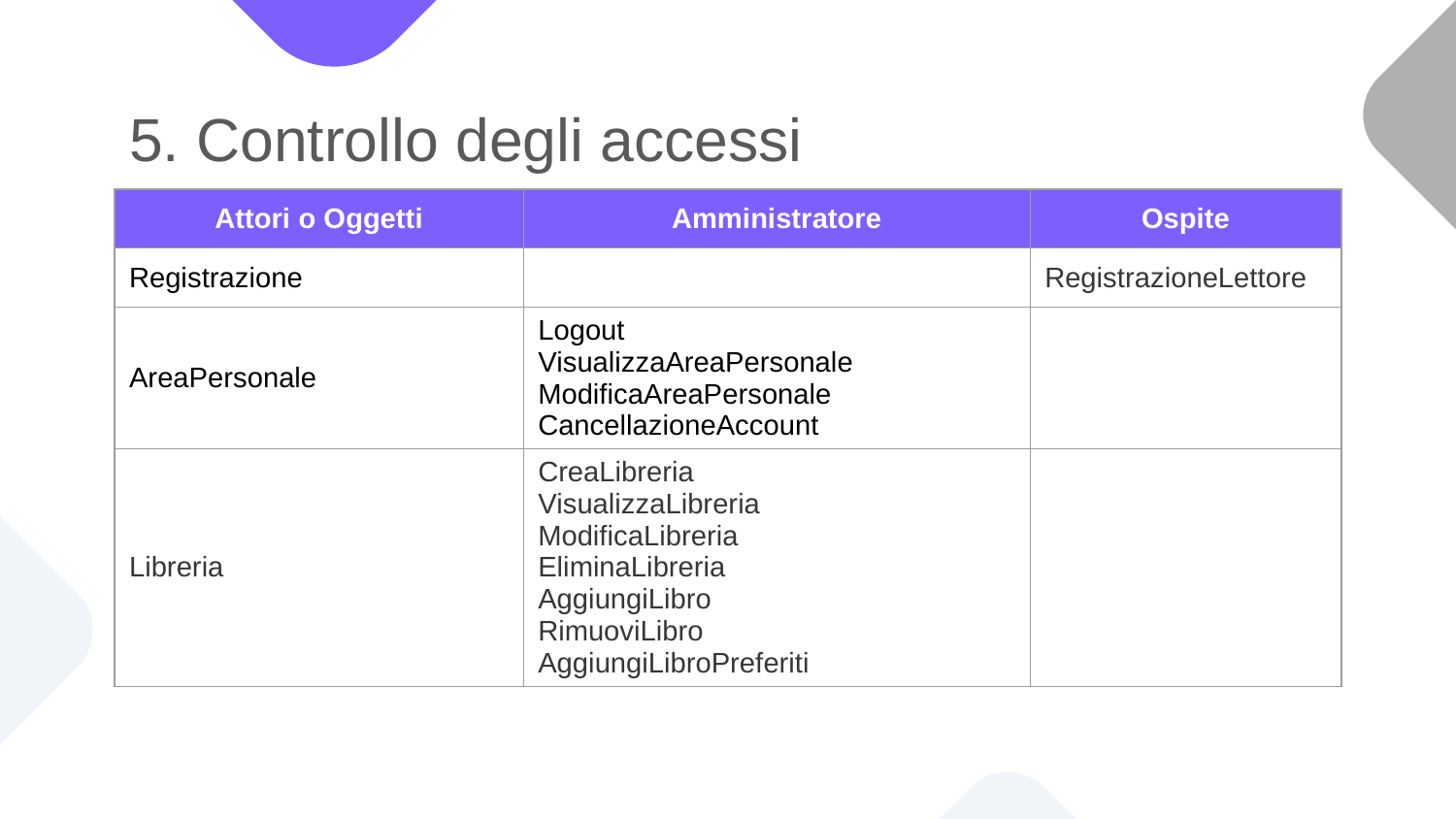

# 5. Controllo degli accessi
| Attori o Oggetti | Amministratore | Ospite |
| --- | --- | --- |
| Registrazione |  | RegistrazioneLettore |
| AreaPersonale | Logout VisualizzaAreaPersonale ModificaAreaPersonale CancellazioneAccount |  |
| Libreria | CreaLibreria VisualizzaLibreria ModificaLibreria EliminaLibreria AggiungiLibro RimuoviLibro AggiungiLibroPreferiti |  |